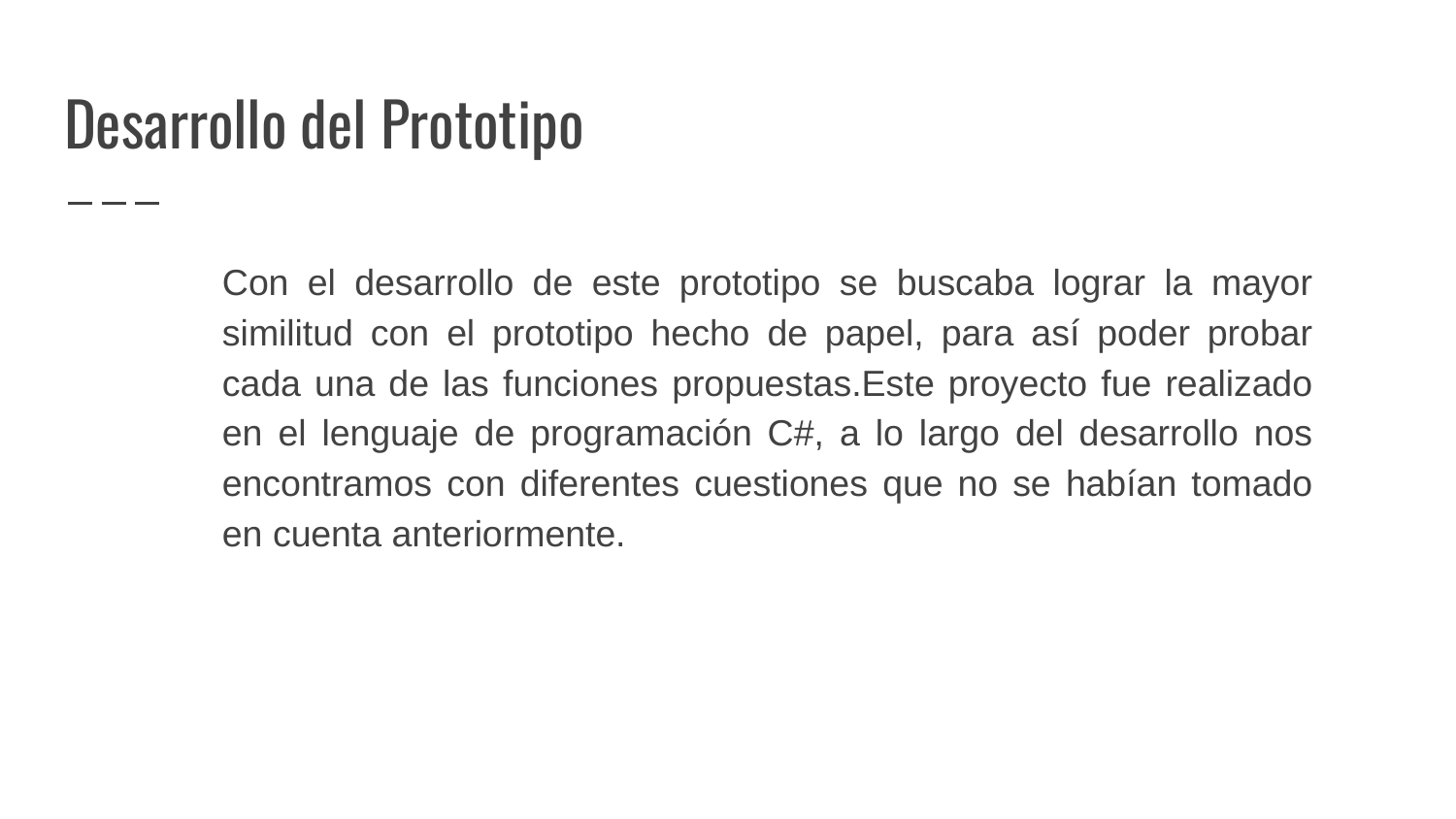

# Desarrollo del Prototipo
Con el desarrollo de este prototipo se buscaba lograr la mayor similitud con el prototipo hecho de papel, para así poder probar cada una de las funciones propuestas.Este proyecto fue realizado en el lenguaje de programación C#, a lo largo del desarrollo nos encontramos con diferentes cuestiones que no se habían tomado en cuenta anteriormente.